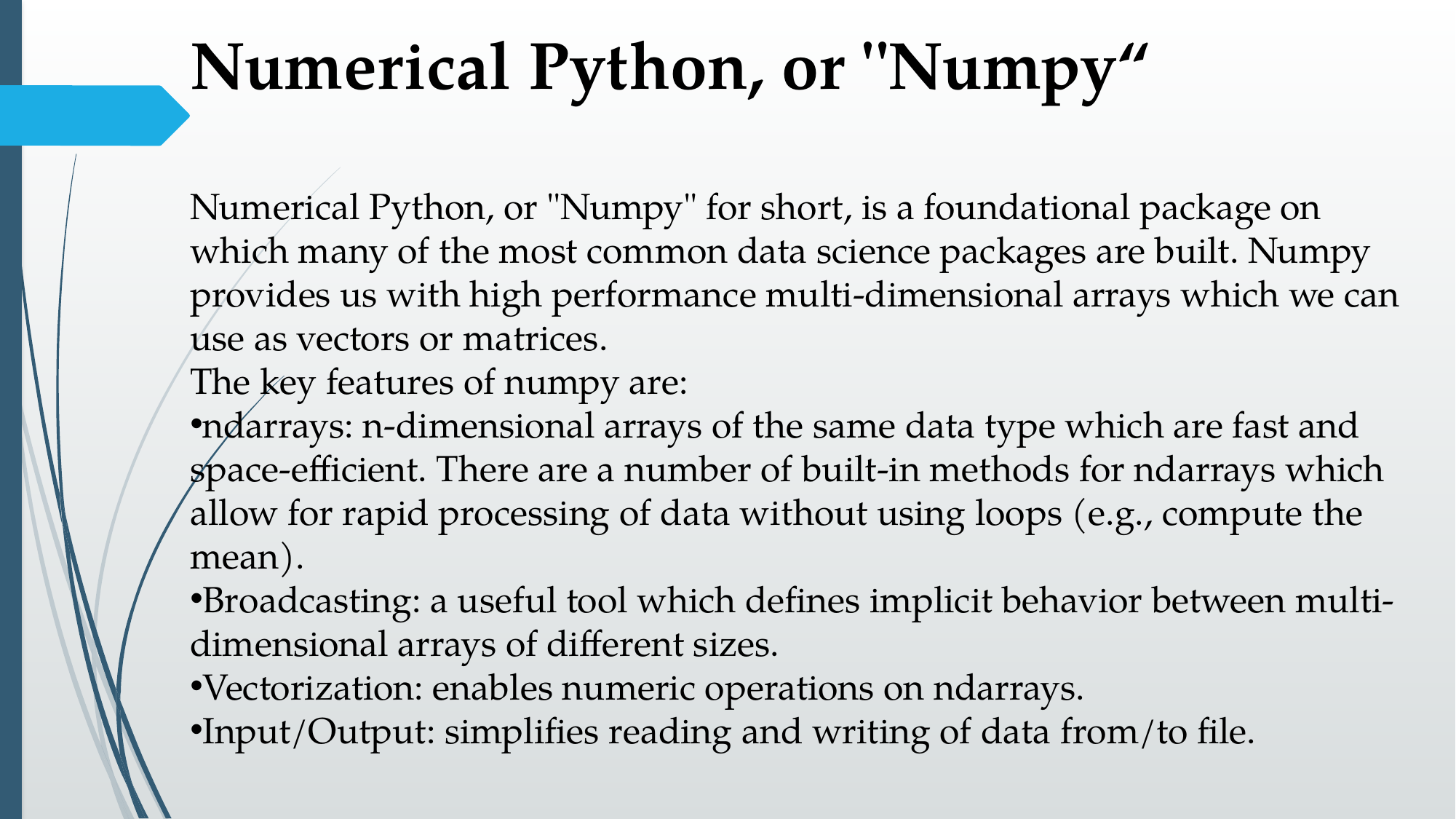

Numerical Python, or "Numpy“
Numerical Python, or "Numpy" for short, is a foundational package on which many of the most common data science packages are built. Numpy provides us with high performance multi-dimensional arrays which we can use as vectors or matrices.
The key features of numpy are:
ndarrays: n-dimensional arrays of the same data type which are fast and space-efficient. There are a number of built-in methods for ndarrays which allow for rapid processing of data without using loops (e.g., compute the mean).
Broadcasting: a useful tool which defines implicit behavior between multi-dimensional arrays of different sizes.
Vectorization: enables numeric operations on ndarrays.
Input/Output: simplifies reading and writing of data from/to file.